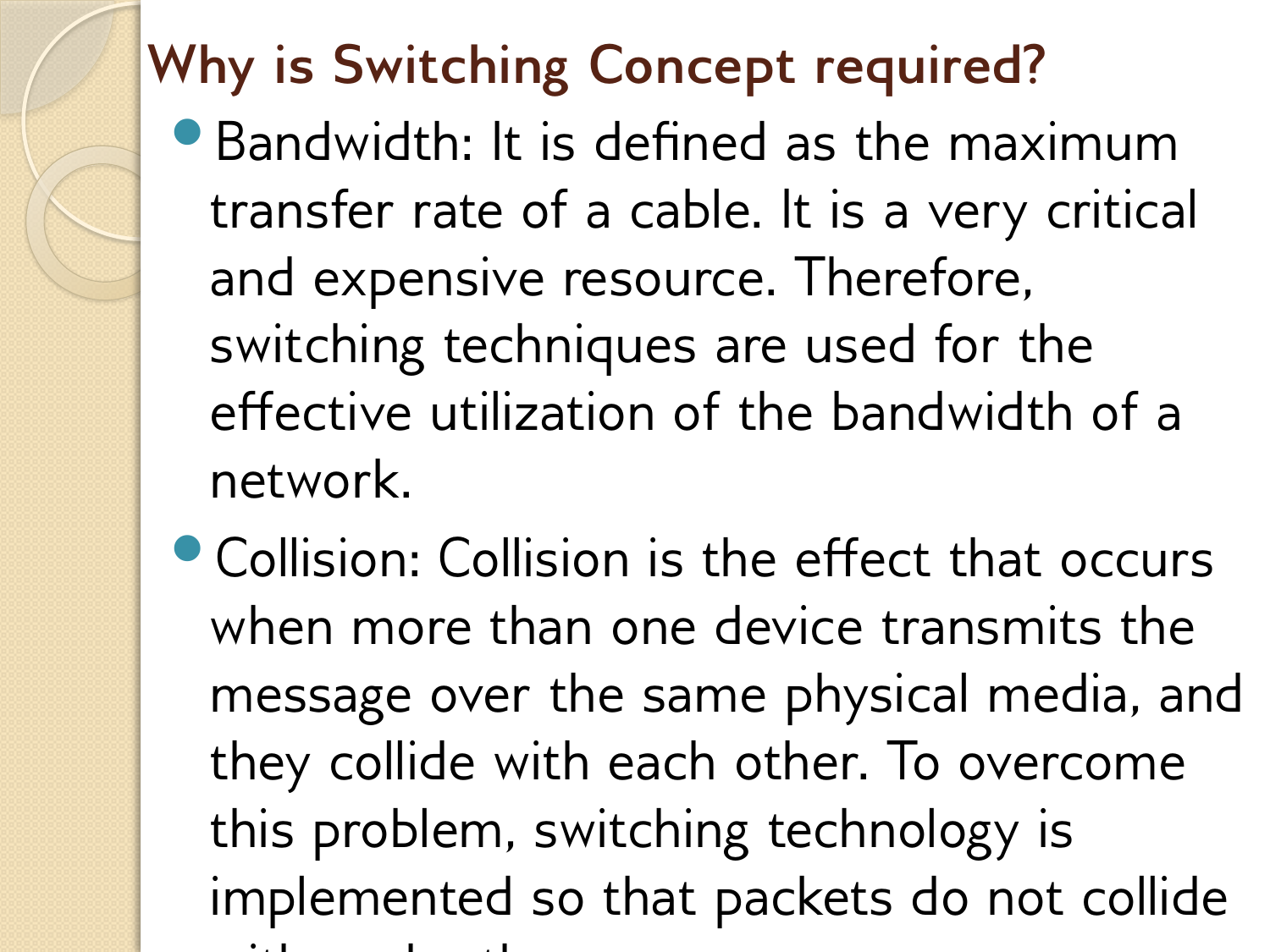

# Why is Switching Concept required?
Bandwidth: It is defined as the maximum transfer rate of a cable. It is a very critical and expensive resource. Therefore, switching techniques are used for the effective utilization of the bandwidth of a network.
Collision: Collision is the effect that occurs when more than one device transmits the message over the same physical media, and they collide with each other. To overcome this problem, switching technology is implemented so that packets do not collide with each other.